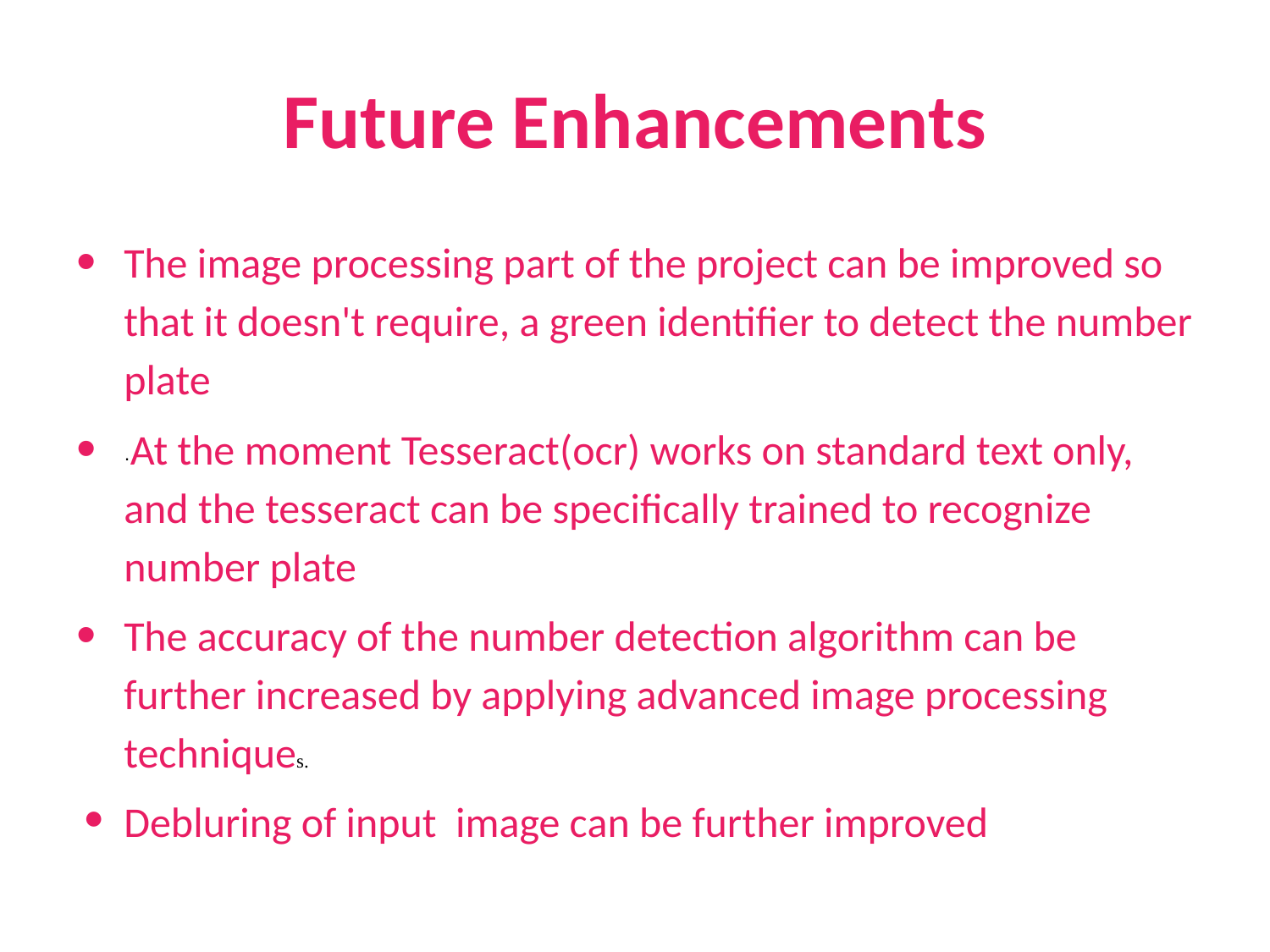

# Future Enhancements
The image processing part of the project can be improved so that it doesn't require, a green identifier to detect the number plate
·At the moment Tesseract(ocr) works on standard text only, and the tesseract can be specifically trained to recognize number plate
The accuracy of the number detection algorithm can be further increased by applying advanced image processing techniques.
Debluring of input  image can be further improved